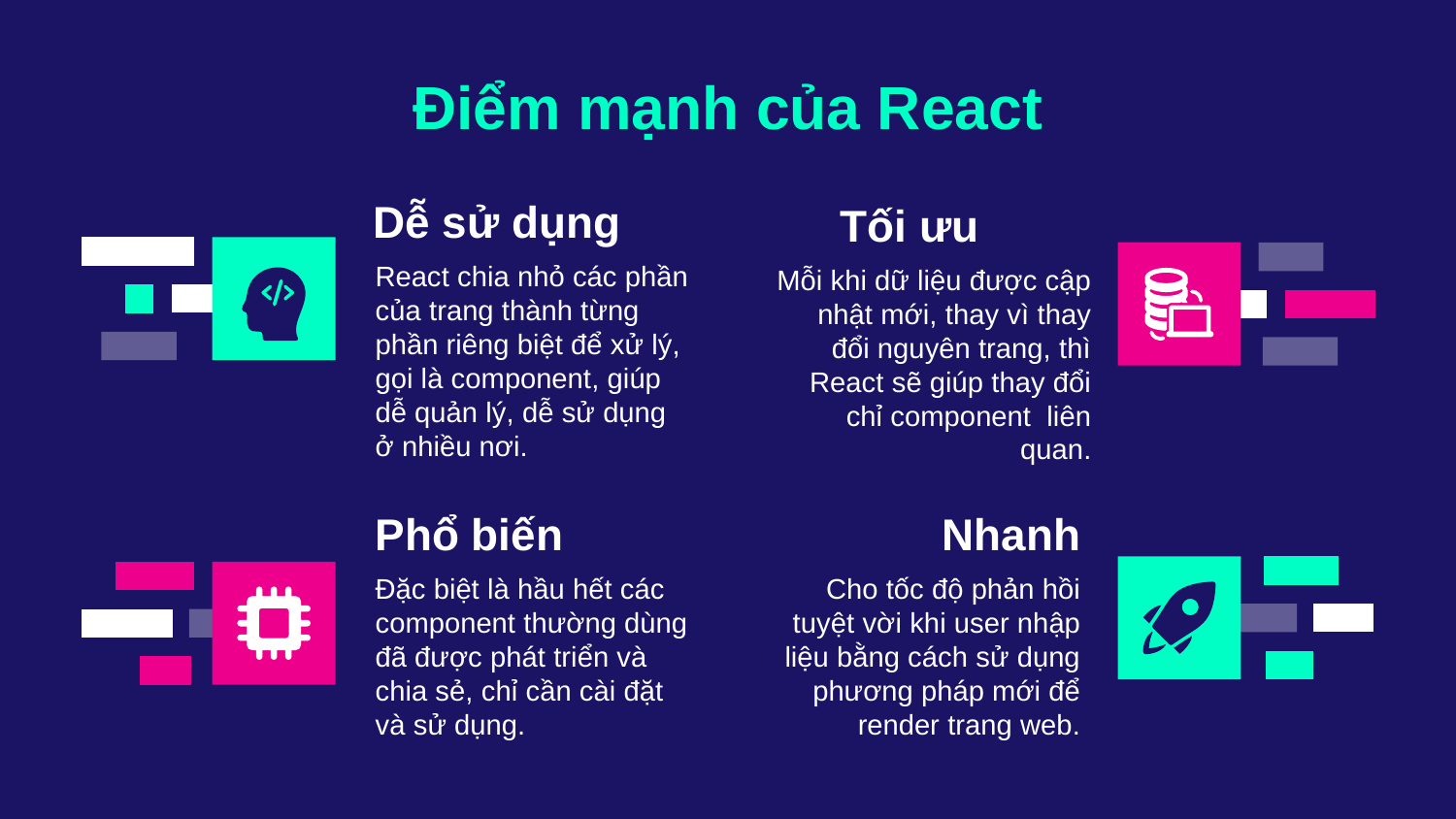

Điểm mạnh của React
# Dễ sử dụng
Tối ưu

React chia nhỏ các phần của trang thành từng phần riêng biệt để xử lý, gọi là component, giúp dễ quản lý, dễ sử dụng ở nhiều nơi.

Mỗi khi dữ liệu được cập nhật mới, thay vì thay đổi nguyên trang, thì React sẽ giúp thay đổi chỉ component  liên quan.

Phổ biến
Nhanh

Đặc biệt là hầu hết các component thường dùng đã được phát triển và chia sẻ, chỉ cần cài đặt và sử dụng.
Cho tốc độ phản hồi tuyệt vời khi user nhập liệu bằng cách sử dụng phương pháp mới để render trang web.